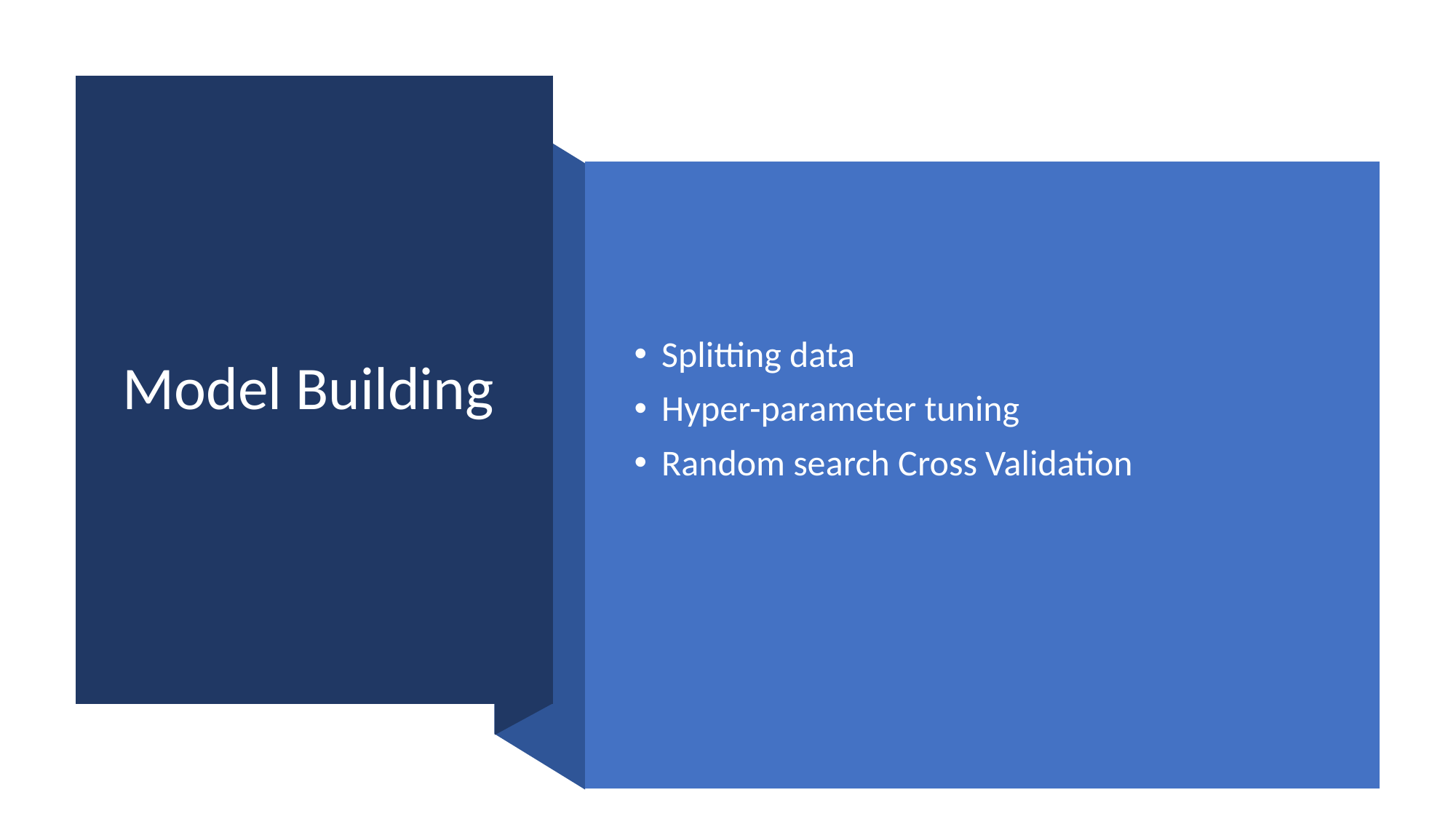

# Model Building

Splitting data
Hyper-parameter tuning
Random search Cross Validation